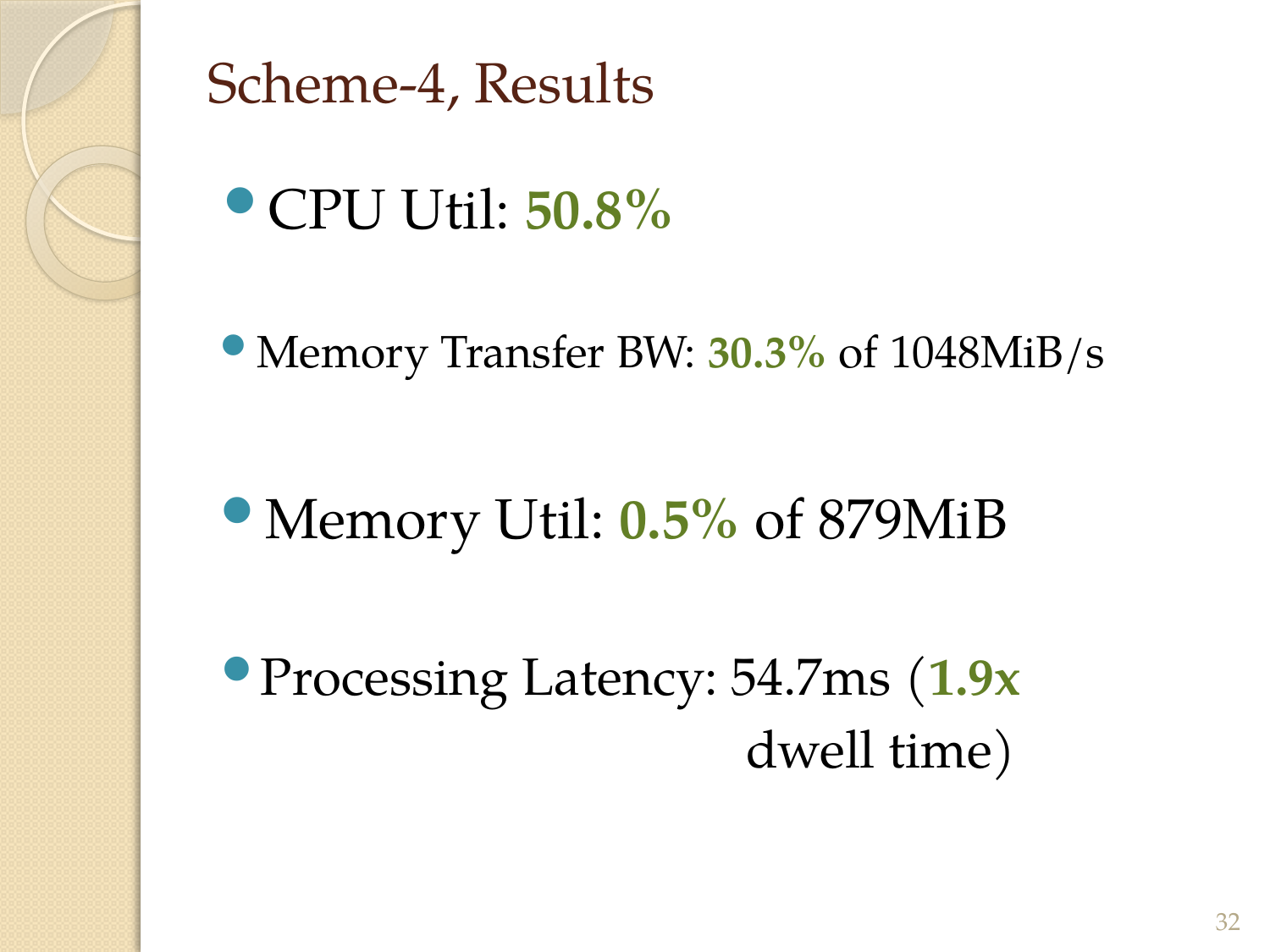

# Scheme-4, Results
CPU Util: 50.8%

Memory Transfer BW: 30.3% of 1048MiB/s

Memory Util: 0.5% of 879MiB

Processing Latency: 54.7ms (1.9x
                                        dwell time)
32